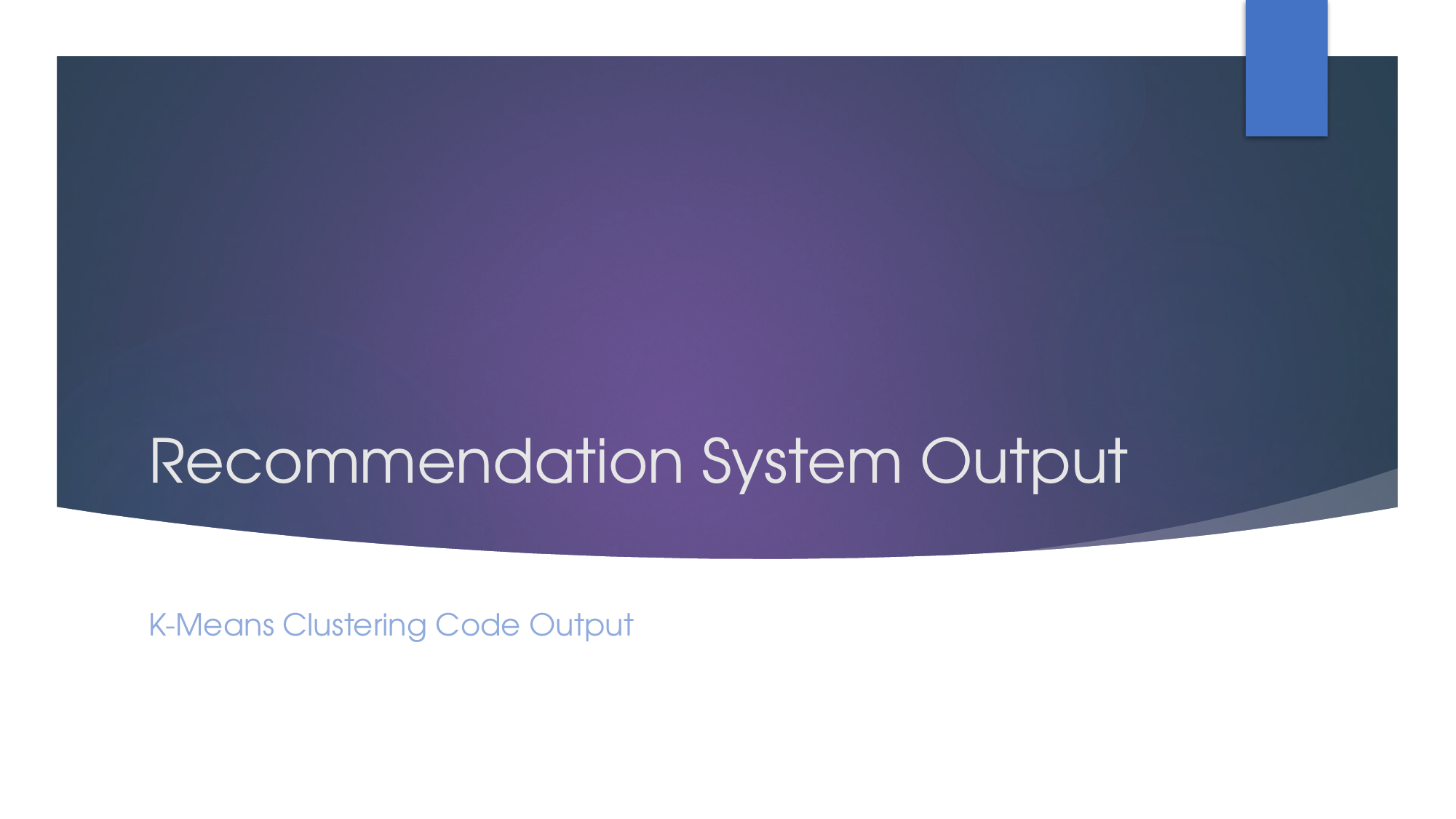

# Recommendation System Output
K-Means Clustering Code Output